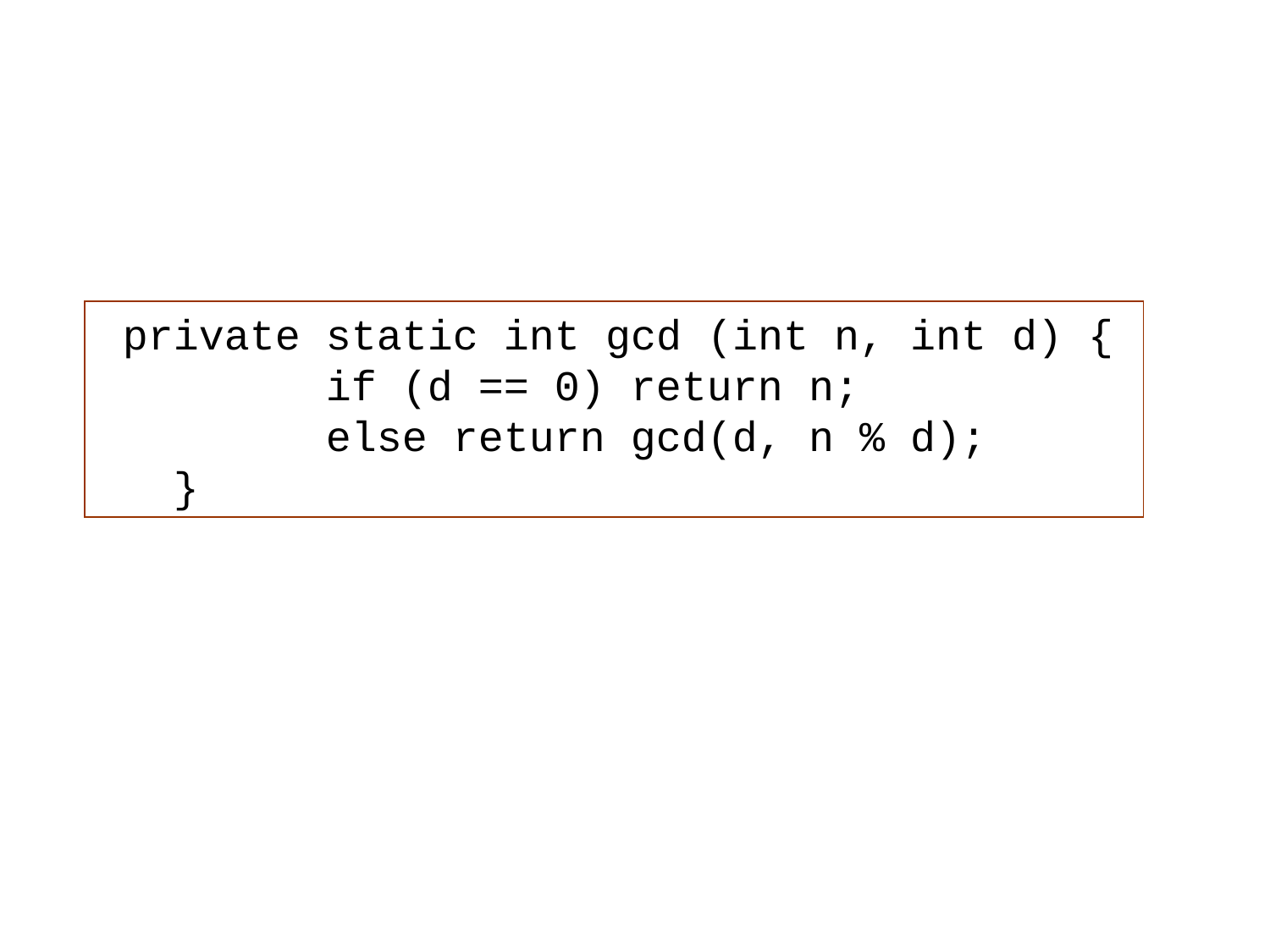

private static int gcd (int n, int d) {
         if (d == 0) return n;
         else return gcd(d, n % d);
   }